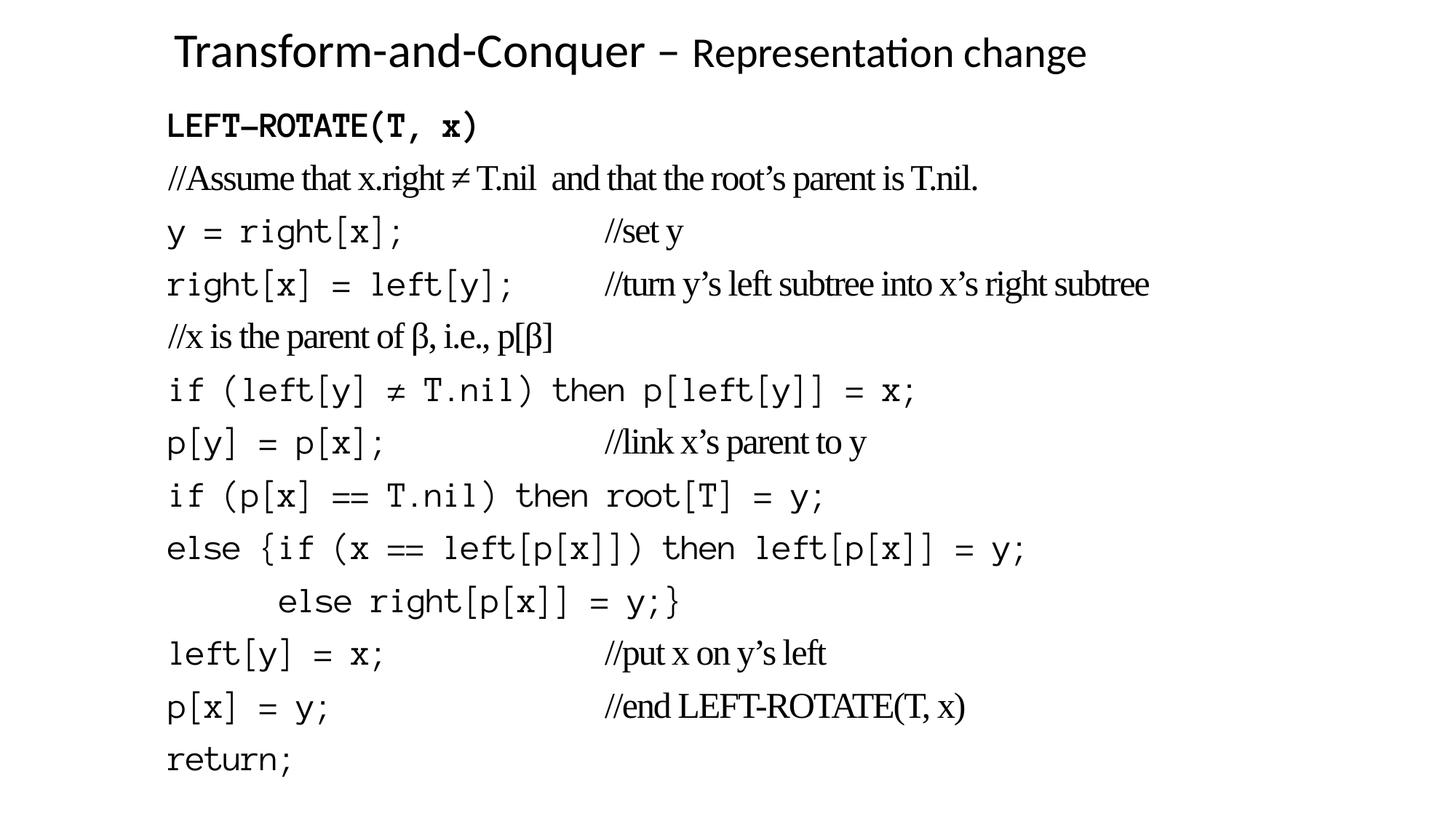

Transform-and-Conquer – Representation change
LEFT-ROTATE(T, x)
//Assume that x.right ≠ T.nil  and that the root’s parent is T.nil.
y = right[x];		//set y
right[x] = left[y];	//turn y’s left subtree into x’s right subtree
//x is the parent of β, i.e., p[β]
if (left[y] ≠ T.nil) then p[left[y]] = x;
p[y] = p[x];		//link x’s parent to y
if (p[x] == T.nil) then root[T] = y;
else {if (x == left[p[x]]) then left[p[x]] = y;
      else right[p[x]] = y;}
left[y] = x;		//put x on y’s left
p[x] = y;   		//end LEFT-ROTATE(T, x)
return;